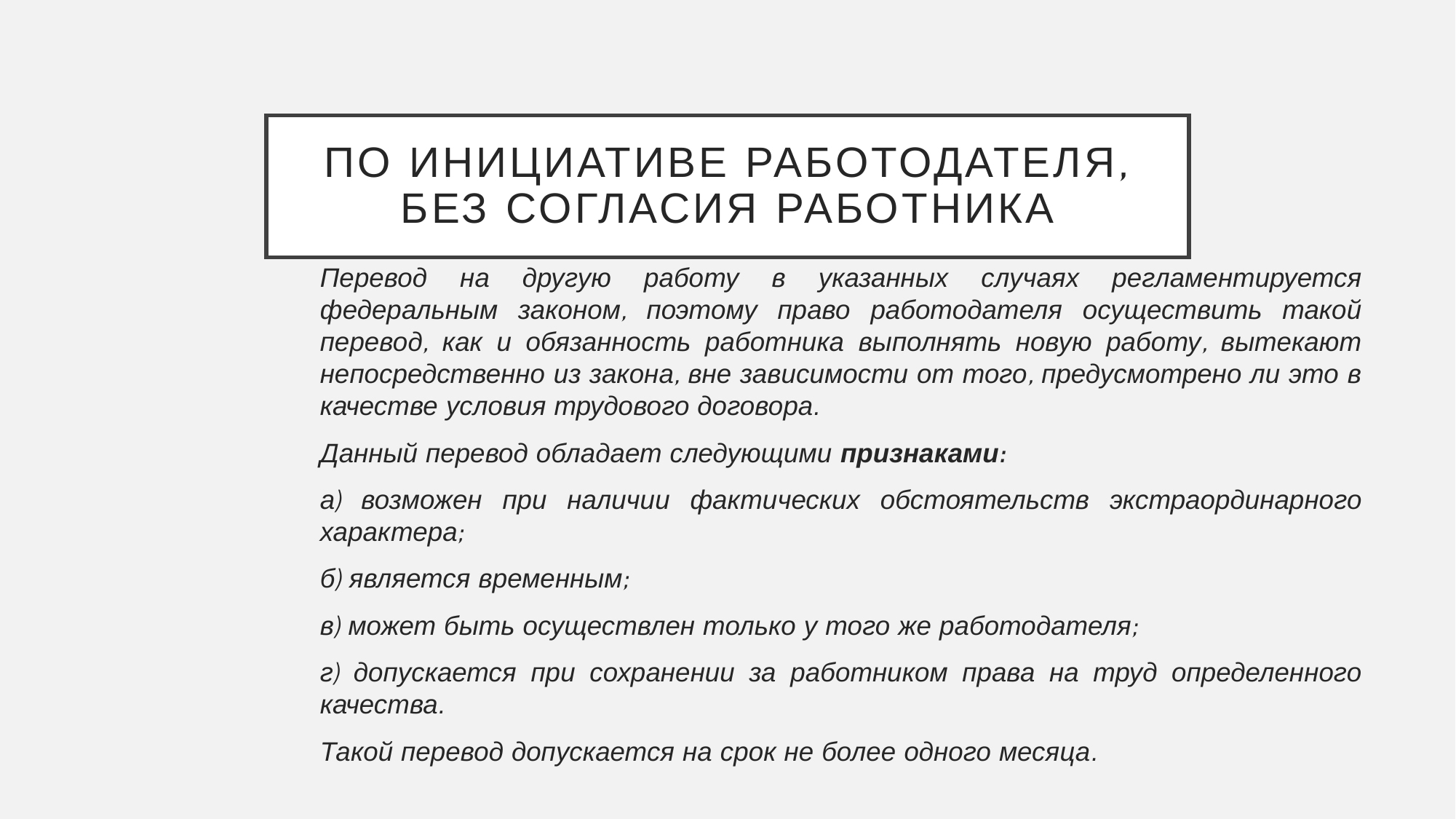

# По инициативе работодателя, без согласия работника
Перевод на другую работу в указанных случаях регламентируется федеральным законом, поэтому право работодателя осуществить такой перевод, как и обязанность работника выполнять новую работу, вытекают непосредственно из закона, вне зависимости от того, предусмотрено ли это в качестве условия трудового договора.
Данный перевод обладает следующими признаками:
а) возможен при наличии фактических обстоятельств экстраординарного характера;
б) является временным;
в) может быть осуществлен только у того же работодателя;
г) допускается при сохранении за работником права на труд определенного качества.
Такой перевод допускается на срок не более одного месяца.